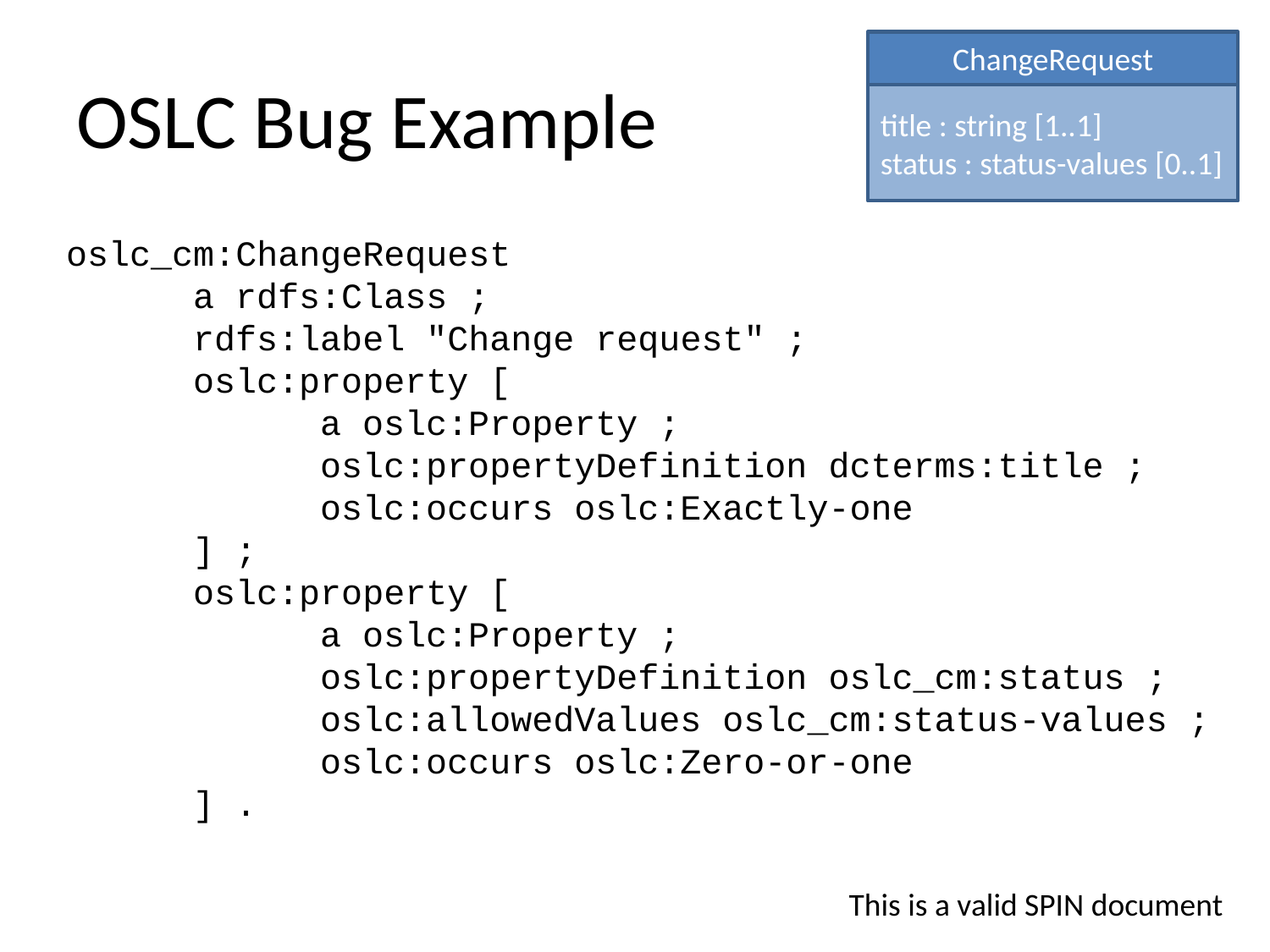

ChangeRequest
# OSLC Bug Example
title : string [1..1]
status : status-values [0..1]
oslc_cm:ChangeRequest
      a rdfs:Class ;
	rdfs:label "Change request" ;
	oslc:property [
		a oslc:Property ;
		oslc:propertyDefinition dcterms:title ;
		oslc:occurs oslc:Exactly-one
      ] ;
	oslc:property [
		a oslc:Property ;
		oslc:propertyDefinition oslc_cm:status ;
		oslc:allowedValues oslc_cm:status-values ;
		oslc:occurs oslc:Zero-or-one
	] .
This is a valid SPIN document